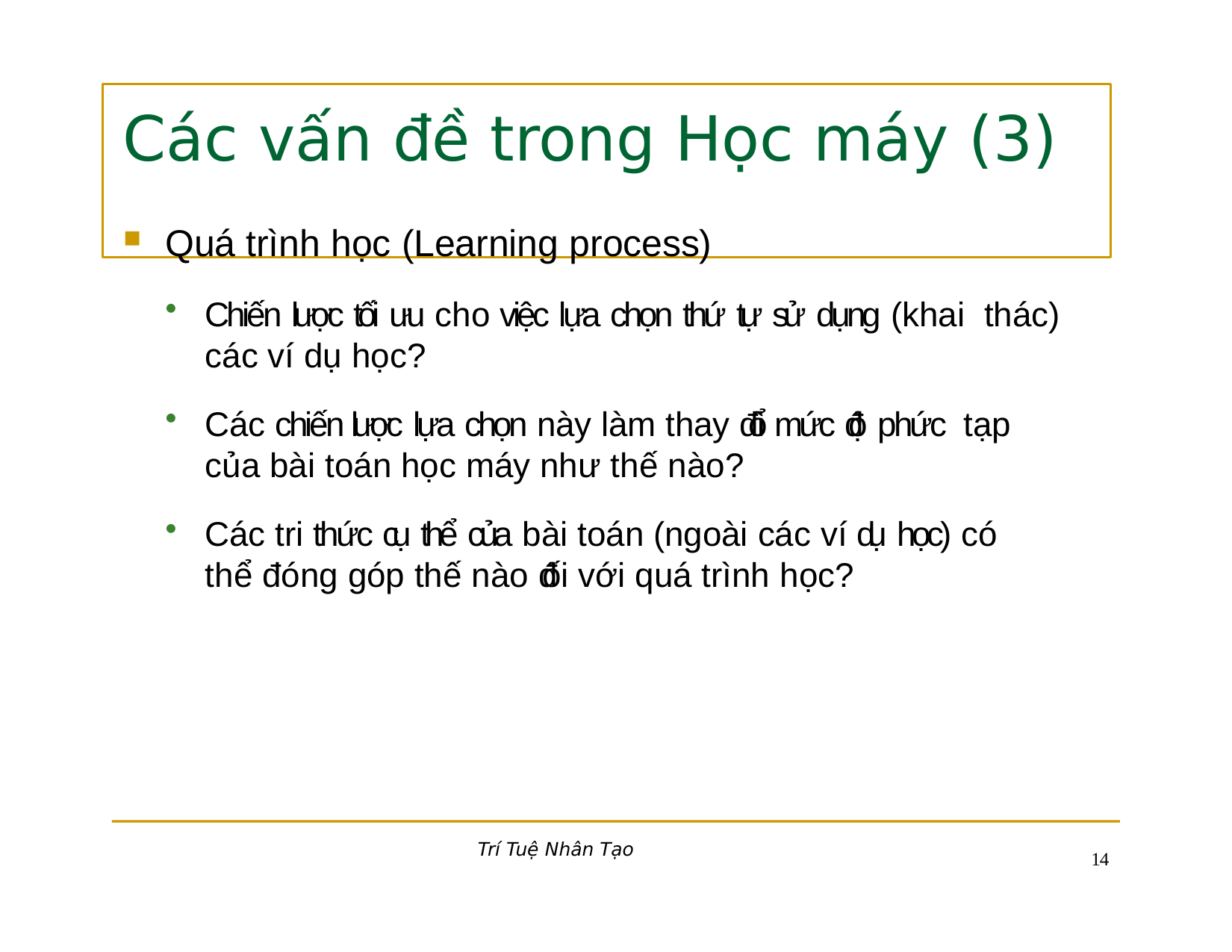

# Các vấn đề trong Học máy (3)
Quá trình học (Learning process)
Chiến lược tối ưu cho việc lựa chọn thứ tự sử dụng (khai  thác) các ví dụ học?
Các chiến lược lựa chọn này làm thay đổi mức độ phức  tạp của bài toán học máy như thế nào?
Các tri thức cụ thể của bài toán (ngoài các ví dụ học) có  thể đóng góp thế nào đối với quá trình học?

Trí Tuệ Nhân Tạo
14